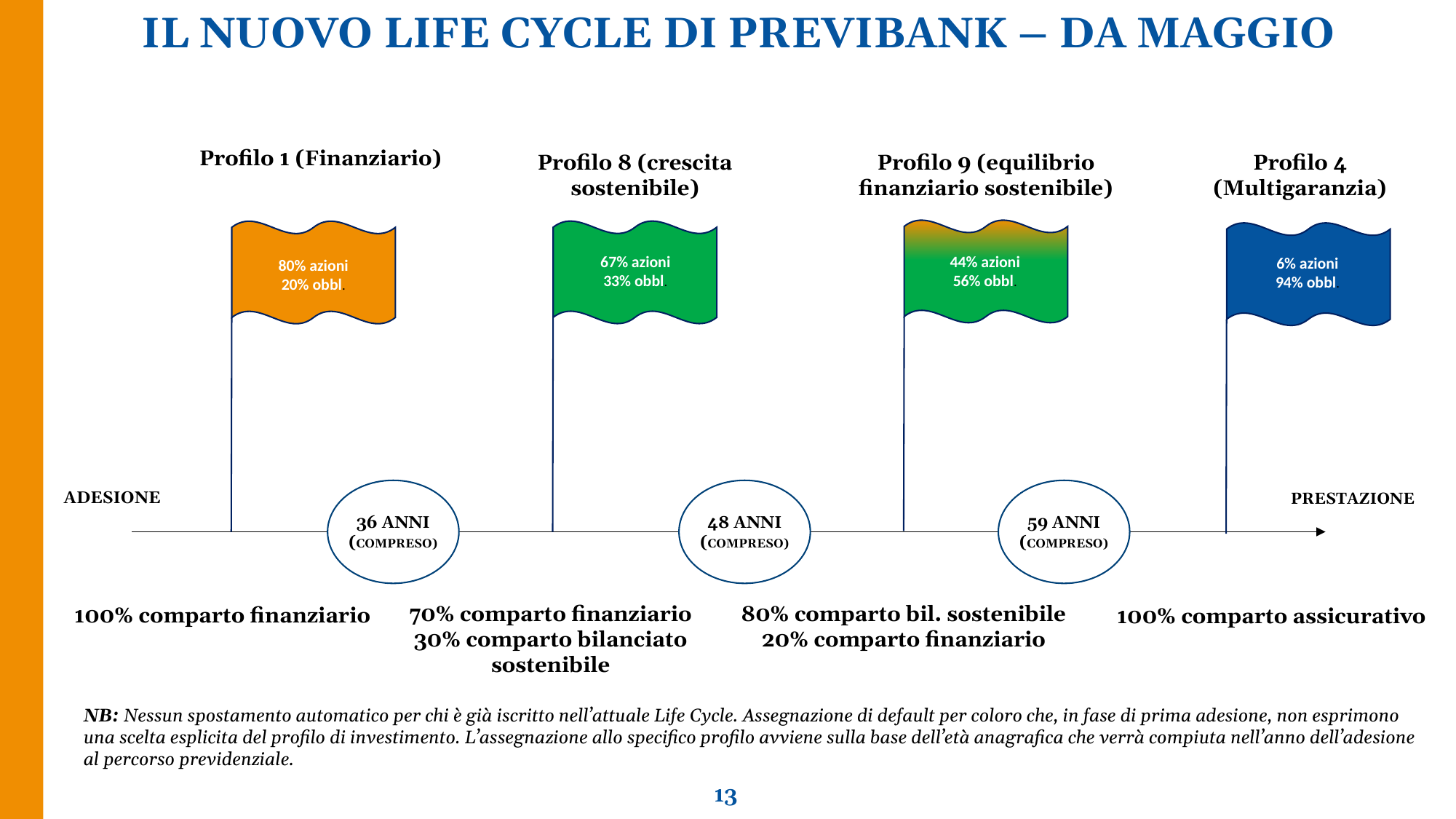

IL NUOVO LIFE CYCLE DI PREVIBANK – DA MAGGIO
Profilo 1 (Finanziario)
Profilo 8 (crescita sostenibile)
Profilo 9 (equilibrio finanziario sostenibile)
Profilo 4 (Multigaranzia)

67% azioni
33% obbl.
44% azioni
56% obbl.
6% azioni
94% obbl.
80% azioni
20% obbl.

ADESIONE
PRESTAZIONE
48 ANNI (COMPRESO)
59 ANNI (COMPRESO)
36 ANNI (COMPRESO)
80% comparto bil. sostenibile
20% comparto finanziario
70% comparto finanziario
30% comparto bilanciato sostenibile
100% comparto finanziario
100% comparto assicurativo
NB: Nessun spostamento automatico per chi è già iscritto nell’attuale Life Cycle. Assegnazione di default per coloro che, in fase di prima adesione, non esprimono una scelta esplicita del profilo di investimento. L’assegnazione allo specifico profilo avviene sulla base dell’età anagrafica che verrà compiuta nell’anno dell’adesione al percorso previdenziale.
13